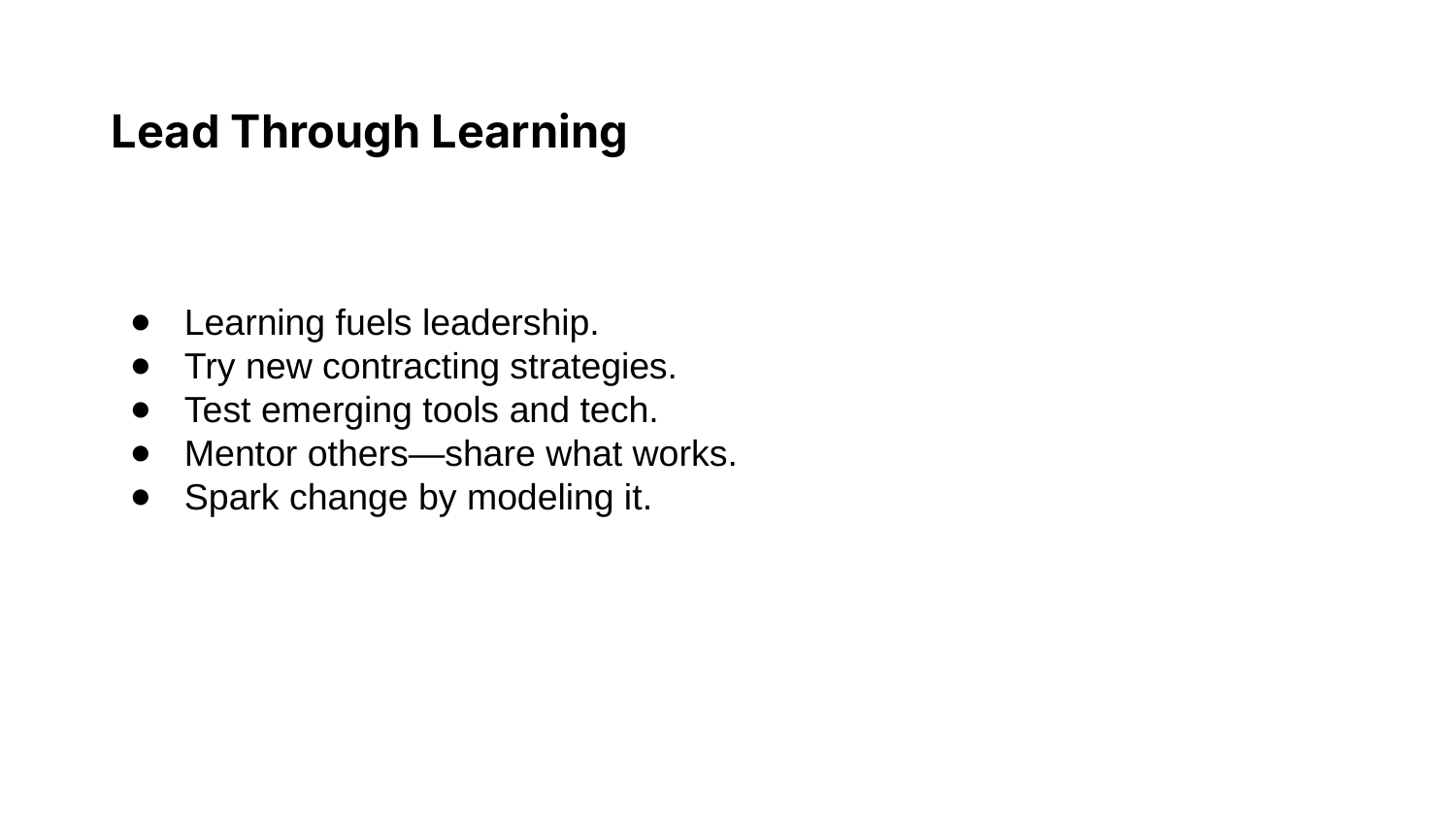

Lead Through Learning
Learning fuels leadership.
Try new contracting strategies.
Test emerging tools and tech.
Mentor others—share what works.
Spark change by modeling it.